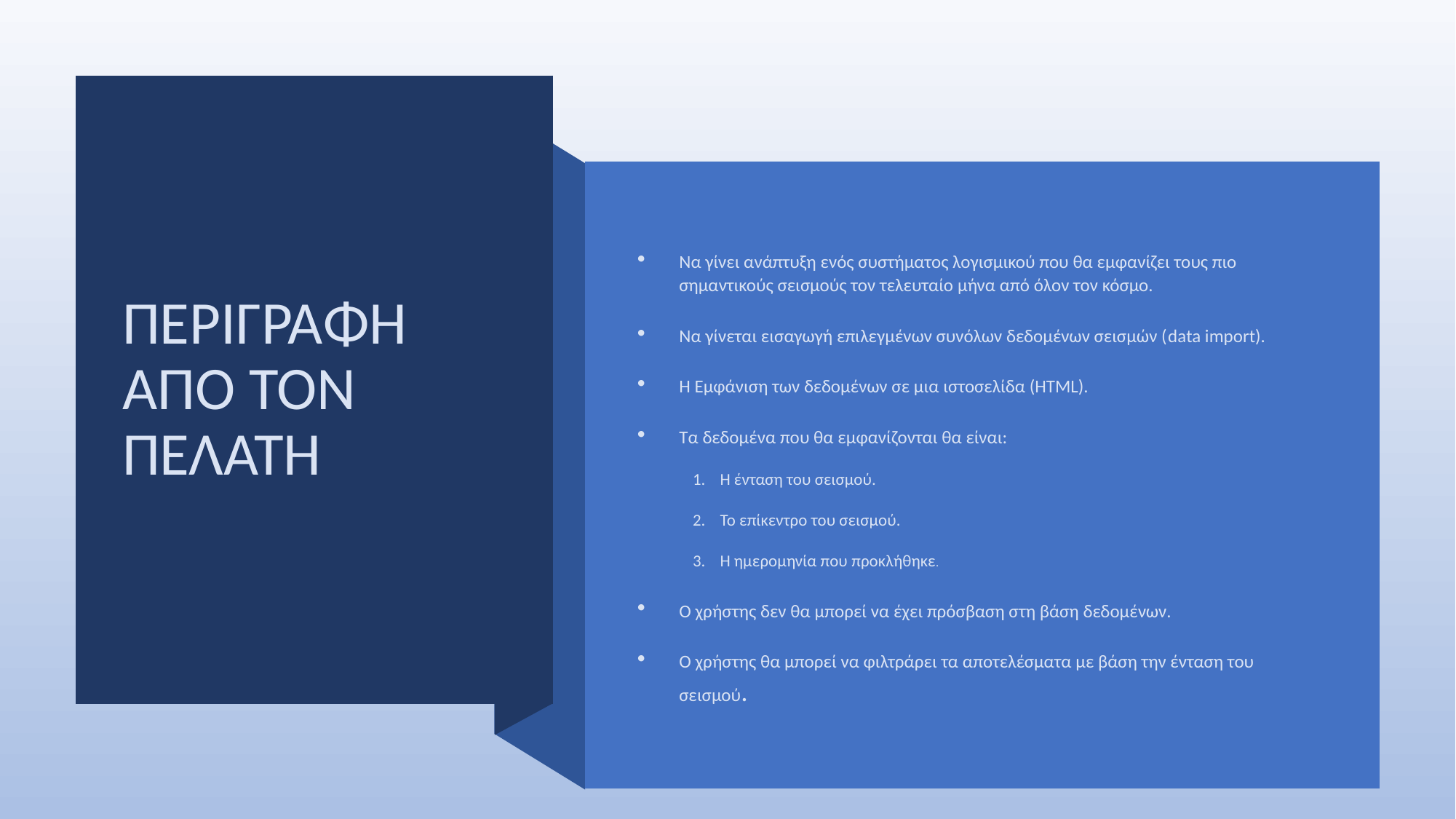

# ΠΕΡΙΓΡΑΦΗ ΑΠΌ ΤΟΝ ΠΕΛΑΤΗ

Να γίνει ανάπτυξη ενός συστήματος λογισμικού που θα εμφανίζει τους πιο σημαντικούς σεισμούς τον τελευταίο μήνα από όλον τον κόσμο.
Να γίνεται εισαγωγή επιλεγμένων συνόλων δεδομένων σεισμών (data import).
H Εμφάνιση των δεδομένων σε μια ιστοσελίδα (HTML).
Τα δεδομένα που θα εμφανίζονται θα είναι:
Η ένταση του σεισμού.
Το επίκεντρο του σεισμού.
Η ημερομηνία που προκλήθηκε.
Ο χρήστης δεν θα μπορεί να έχει πρόσβαση στη βάση δεδομένων.
Ο χρήστης θα μπορεί να φιλτράρει τα αποτελέσματα με βάση την ένταση του σεισμού.